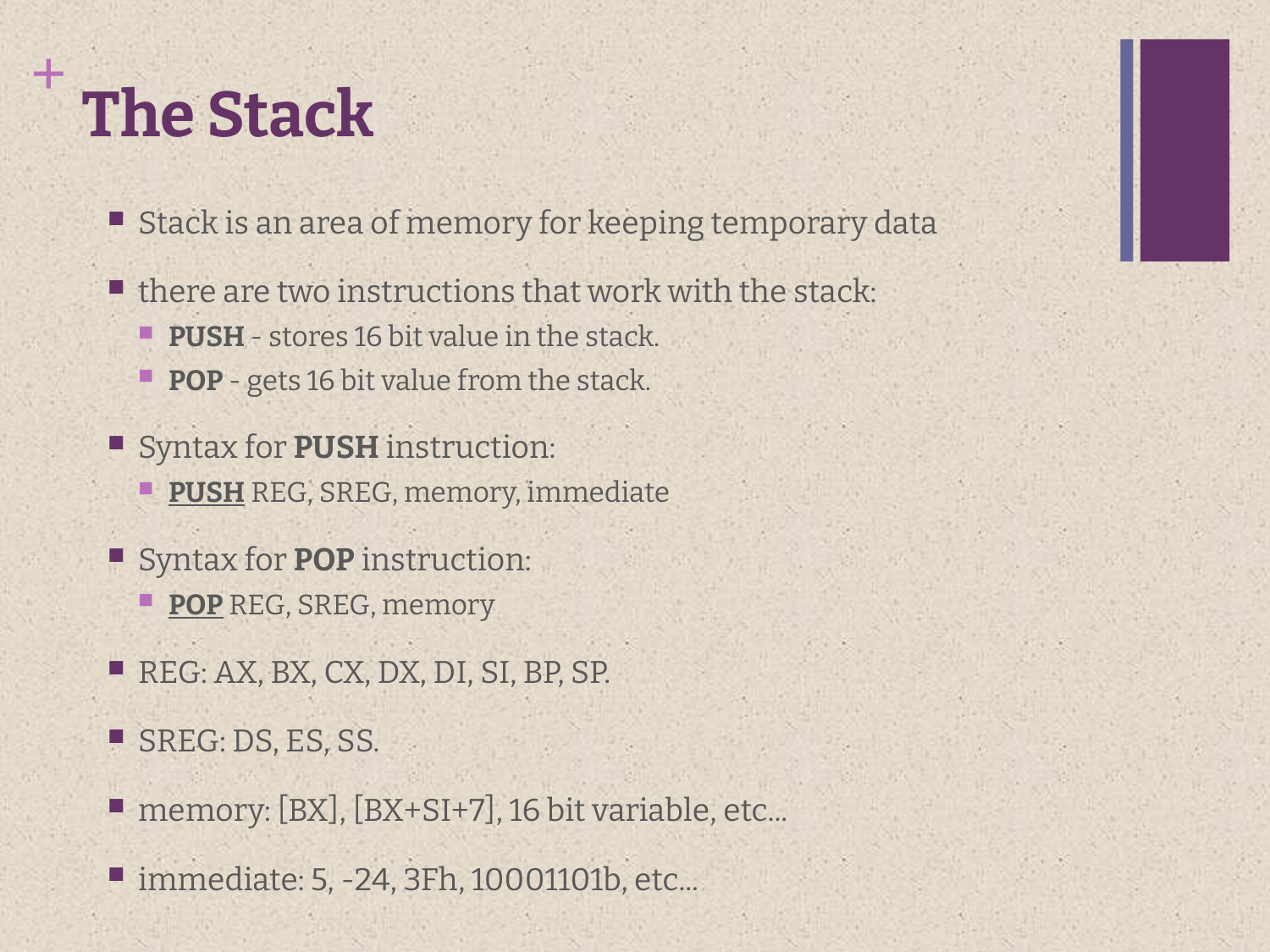

# The Stack
Stack is an area of memory for keeping temporary data
there are two instructions that work with the stack:
PUSH - stores 16 bit value in the stack.
POP - gets 16 bit value from the stack.
Syntax for PUSH instruction:
PUSH REG, SREG, memory, immediate
Syntax for POP instruction:
POP REG, SREG, memory
REG: AX, BX, CX, DX, DI, SI, BP, SP.
SREG: DS, ES, SS.
memory: [BX], [BX+SI+7], 16 bit variable, etc...
immediate: 5, -24, 3Fh, 10001101b, etc...